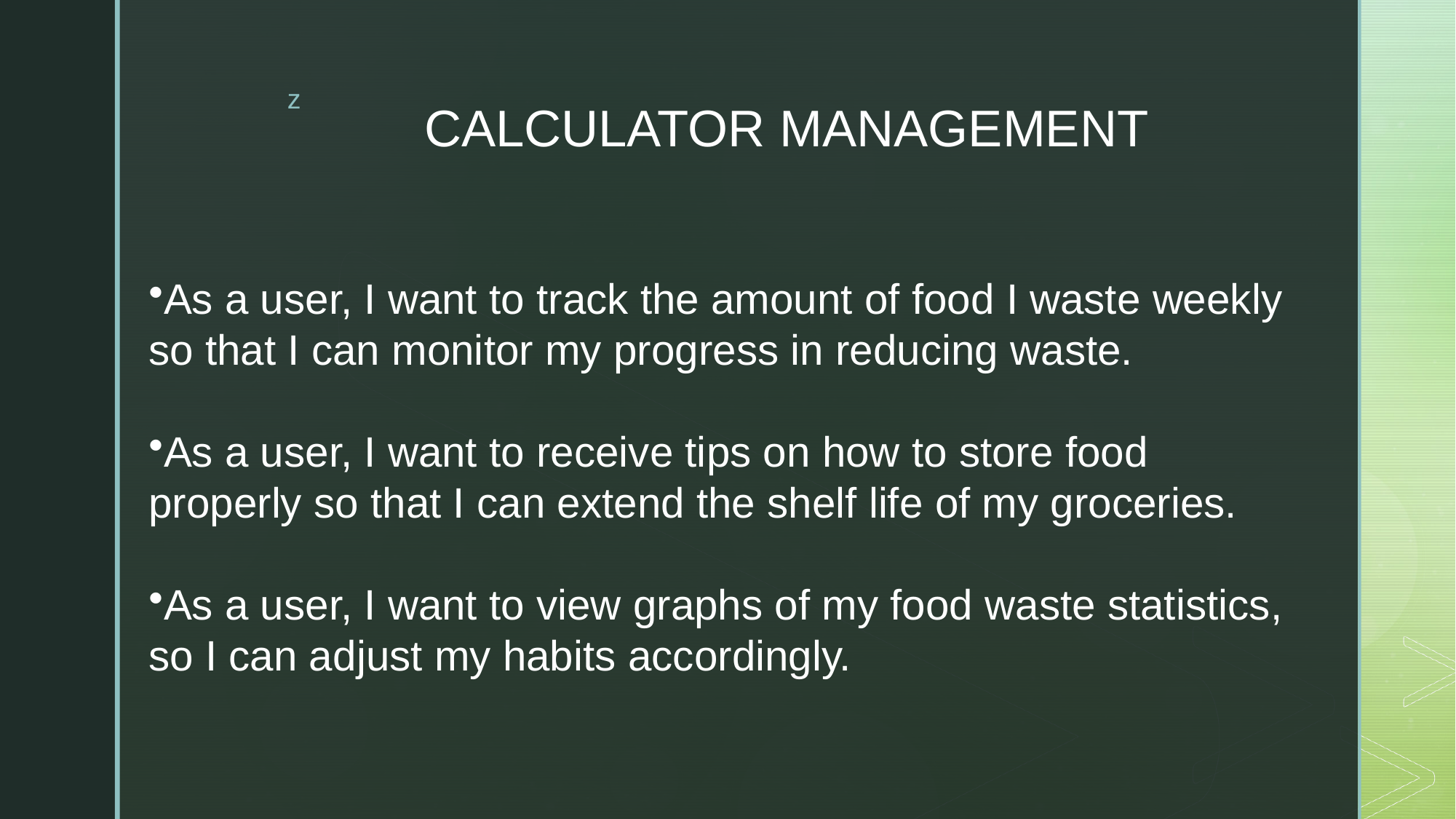

# CALCULATOR MANAGEMENT
As a user, I want to track the amount of food I waste weekly so that I can monitor my progress in reducing waste.

As a user, I want to receive tips on how to store food properly so that I can extend the shelf life of my groceries.

As a user, I want to view graphs of my food waste statistics, so I can adjust my habits accordingly.